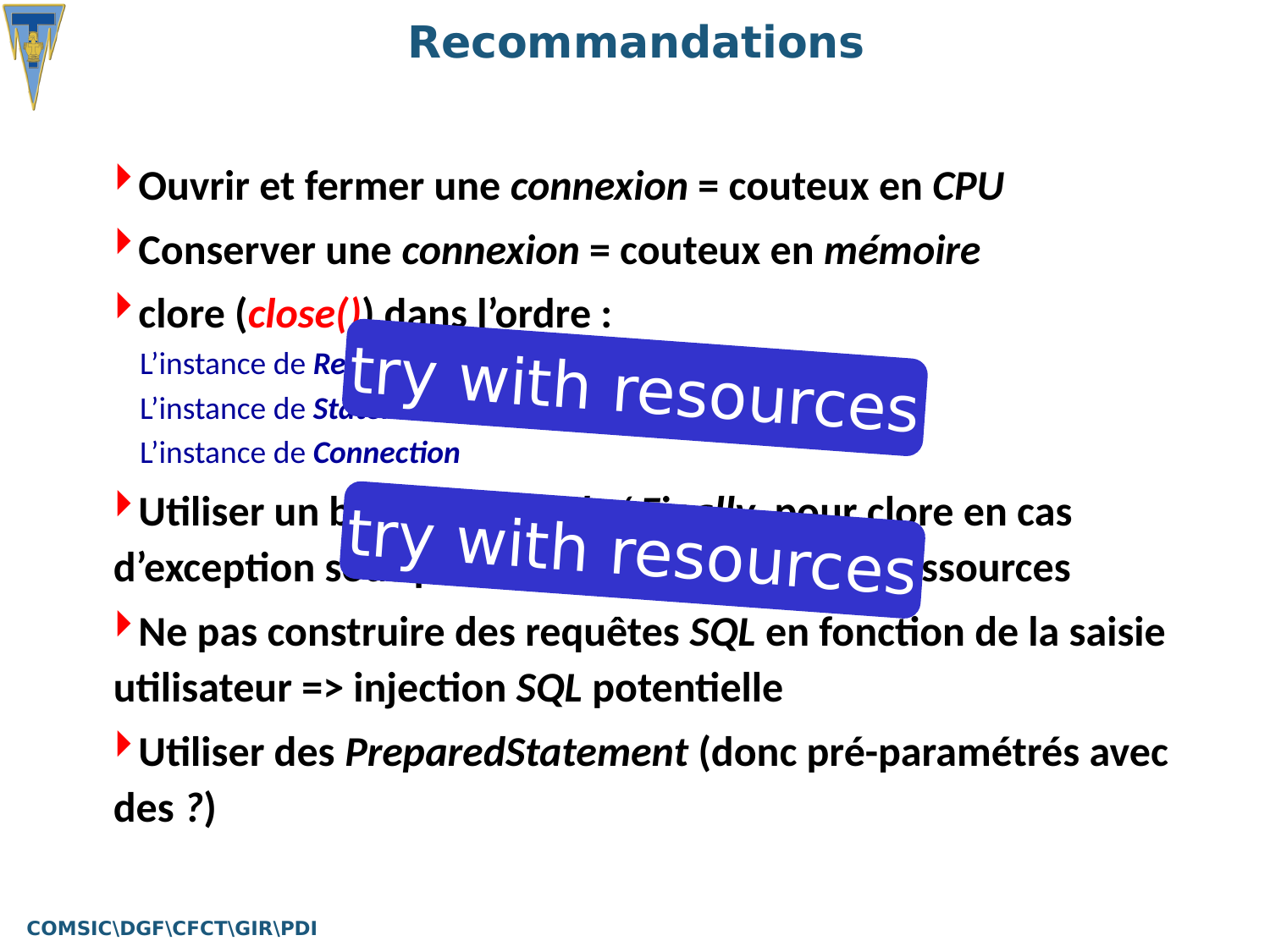

# Recommandations
Ouvrir et fermer une connexion = couteux en CPU
Conserver une connexion = couteux en mémoire
clore (close()) dans l’ordre :
L’instance de ResultSet ;
L’instance de Statement / PrepareStatement ;
L’instance de Connection
Utiliser un bloc Try / Catch / Finally  pour clore en cas d’exception sous peine de non libération de ressources
Ne pas construire des requêtes SQL en fonction de la saisie utilisateur => injection SQL potentielle
Utiliser des PreparedStatement (donc pré-paramétrés avec des ?)
try with resources
try with resources